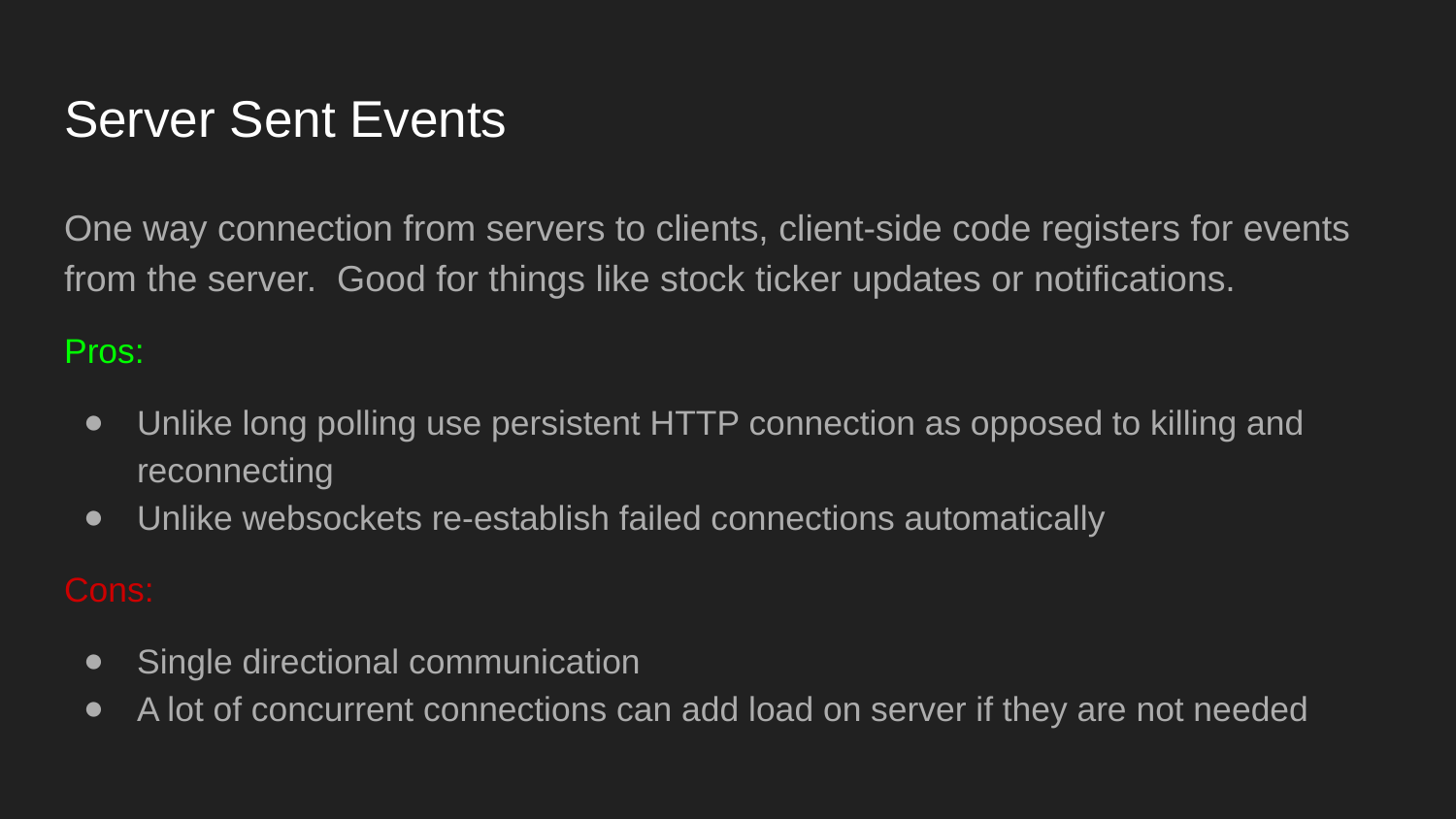

# Server Sent Events
One way connection from servers to clients, client-side code registers for events from the server.  Good for things like stock ticker updates or notifications.
Pros:
Unlike long polling use persistent HTTP connection as opposed to killing and reconnecting
Unlike websockets re-establish failed connections automatically
Cons:
Single directional communication
A lot of concurrent connections can add load on server if they are not needed